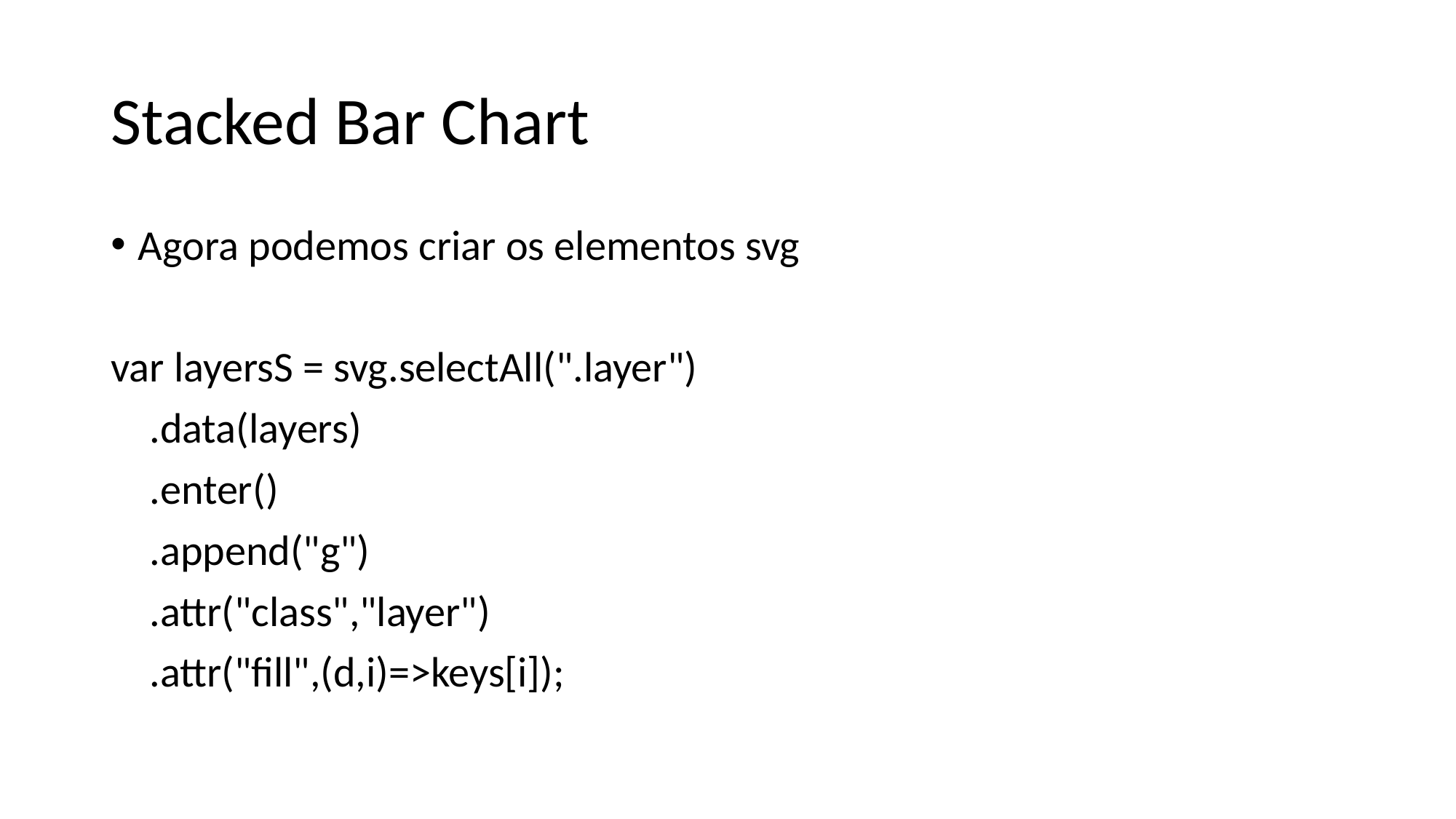

# Stacked Bar Chart
Agora podemos criar os elementos svg

var layersS = svg.selectAll(".layer")
    .data(layers)
    .enter()
    .append("g")
    .attr("class","layer")
    .attr("fill",(d,i)=>keys[i]);